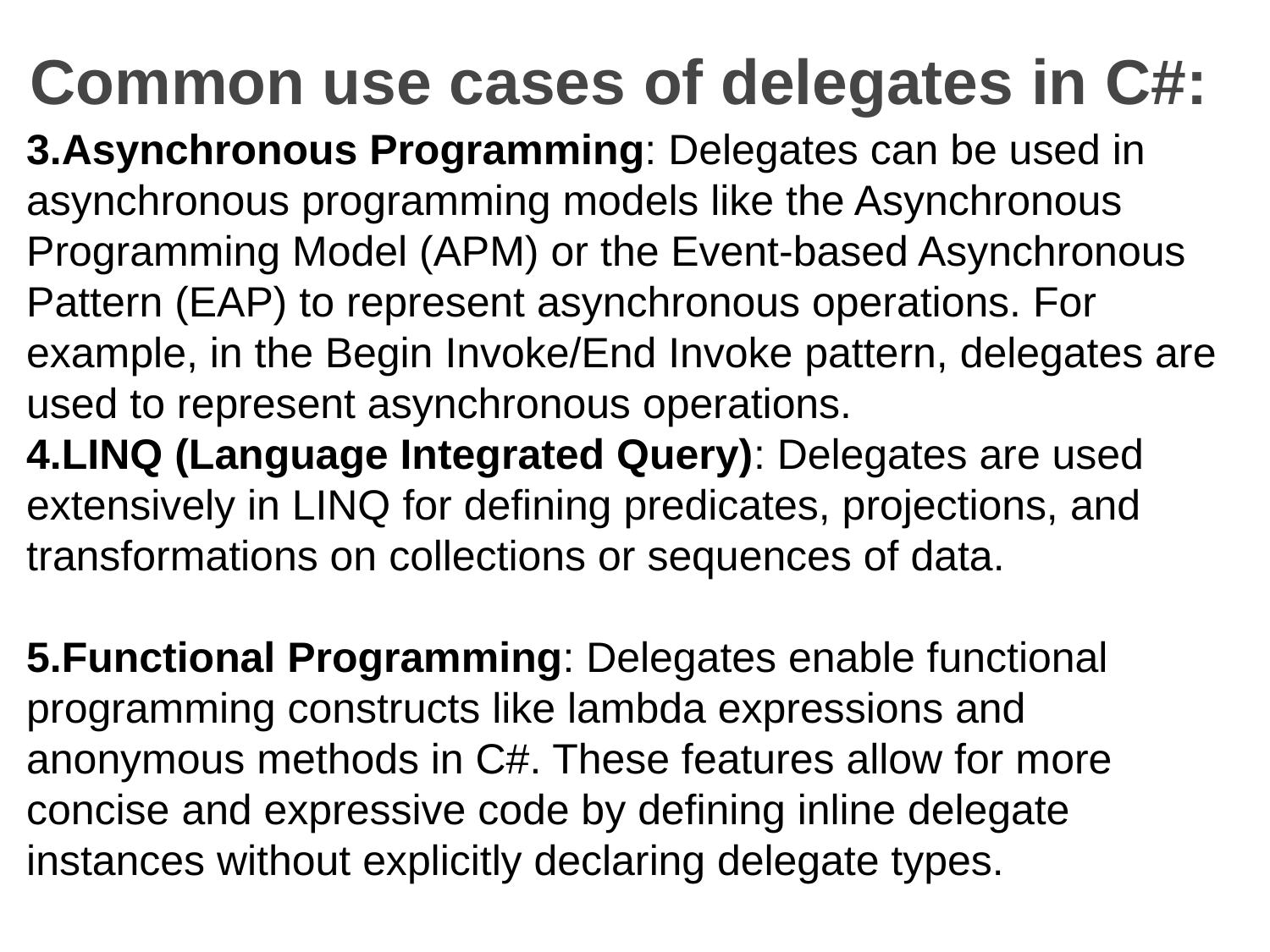

# Common use cases of delegates in C#:
3.Asynchronous Programming: Delegates can be used in asynchronous programming models like the Asynchronous Programming Model (APM) or the Event-based Asynchronous Pattern (EAP) to represent asynchronous operations. For example, in the Begin Invoke/End Invoke pattern, delegates are used to represent asynchronous operations.
4.LINQ (Language Integrated Query): Delegates are used extensively in LINQ for defining predicates, projections, and transformations on collections or sequences of data.

5.Functional Programming: Delegates enable functional programming constructs like lambda expressions and anonymous methods in C#. These features allow for more concise and expressive code by defining inline delegate instances without explicitly declaring delegate types.